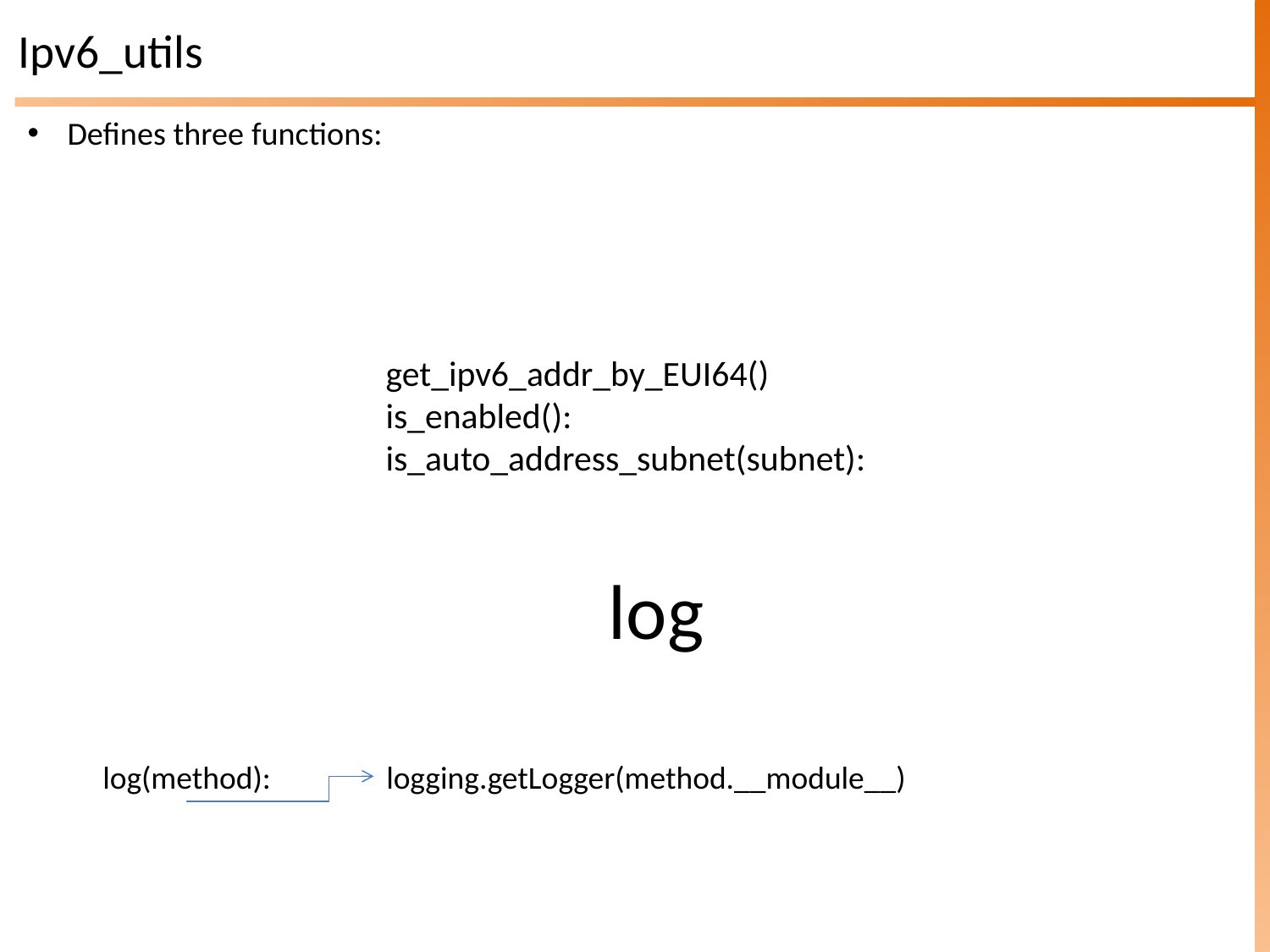

# Ipv6_utils
Defines three functions:
get_ipv6_addr_by_EUI64()
is_enabled():
is_auto_address_subnet(subnet):
log
log(method):
logging.getLogger(method.__module__)